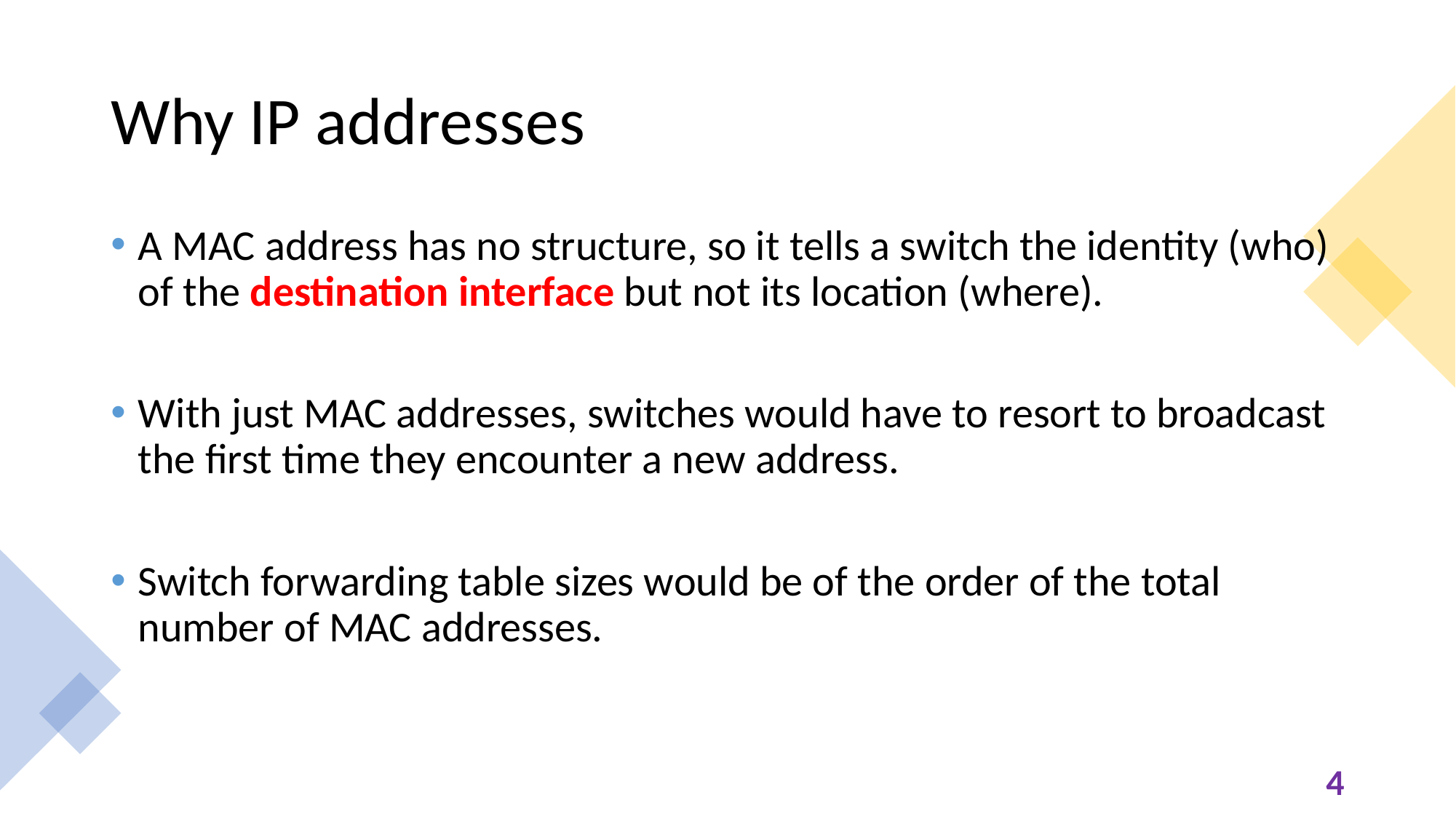

# Why IP addresses
A MAC address has no structure, so it tells a switch the identity (who) of the destination interface but not its location (where).

With just MAC addresses, switches would have to resort to broadcast the first time they encounter a new address.

Switch forwarding table sizes would be of the order of the total number of MAC addresses.
4